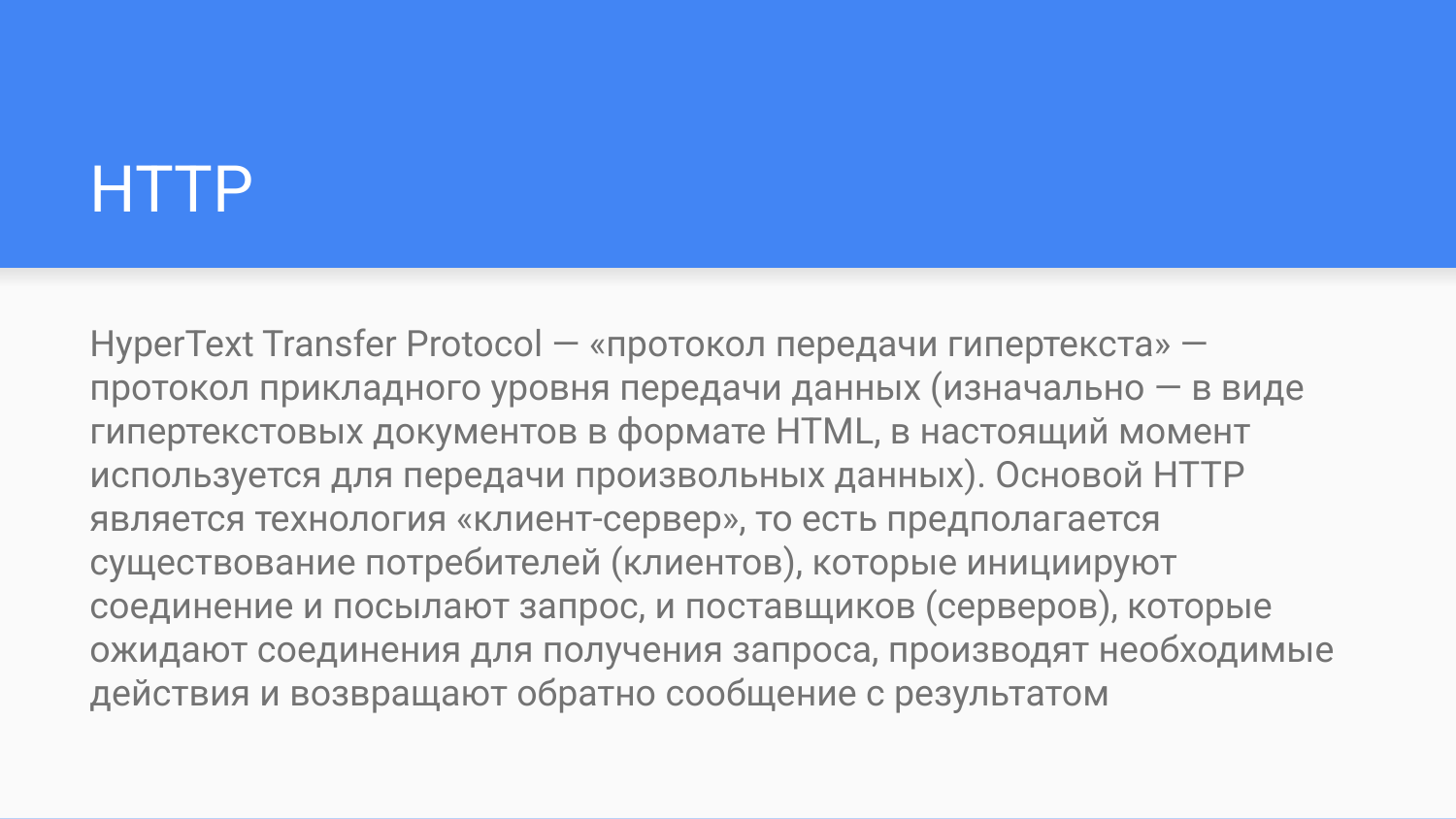

# HTTP
HyperText Transfer Protocol — «протокол передачи гипертекста» — протокол прикладного уровня передачи данных (изначально — в виде гипертекстовых документов в формате HTML, в настоящий момент используется для передачи произвольных данных). Основой HTTP является технология «клиент-сервер», то есть предполагается существование потребителей (клиентов), которые инициируют соединение и посылают запрос, и поставщиков (серверов), которые ожидают соединения для получения запроса, производят необходимые действия и возвращают обратно сообщение с результатом